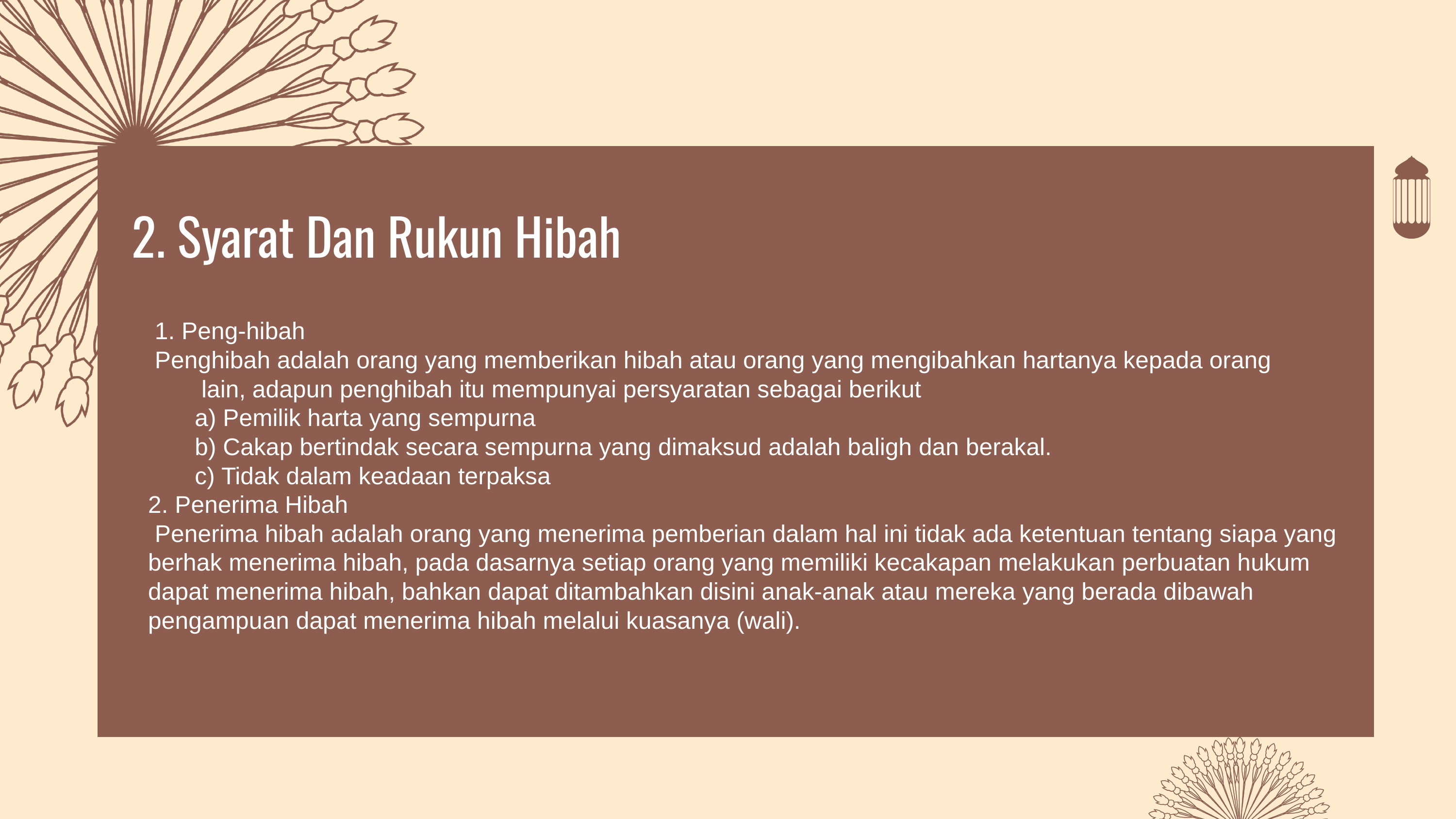

2. Syarat Dan Rukun Hibah
 1. Peng-hibah
 Penghibah adalah orang yang memberikan hibah atau orang yang mengibahkan hartanya kepada orang                        lain, adapun penghibah itu mempunyai persyaratan sebagai berikut
       a) Pemilik harta yang sempurna
       b) Cakap bertindak secara sempurna yang dimaksud adalah baligh dan berakal.
       c) Tidak dalam keadaan terpaksa
2. Penerima Hibah
 Penerima hibah adalah orang yang menerima pemberian dalam hal ini tidak ada ketentuan tentang siapa yang berhak menerima hibah, pada dasarnya setiap orang yang memiliki kecakapan melakukan perbuatan hukum dapat menerima hibah, bahkan dapat ditambahkan disini anak-anak atau mereka yang berada dibawah pengampuan dapat menerima hibah melalui kuasanya (wali).